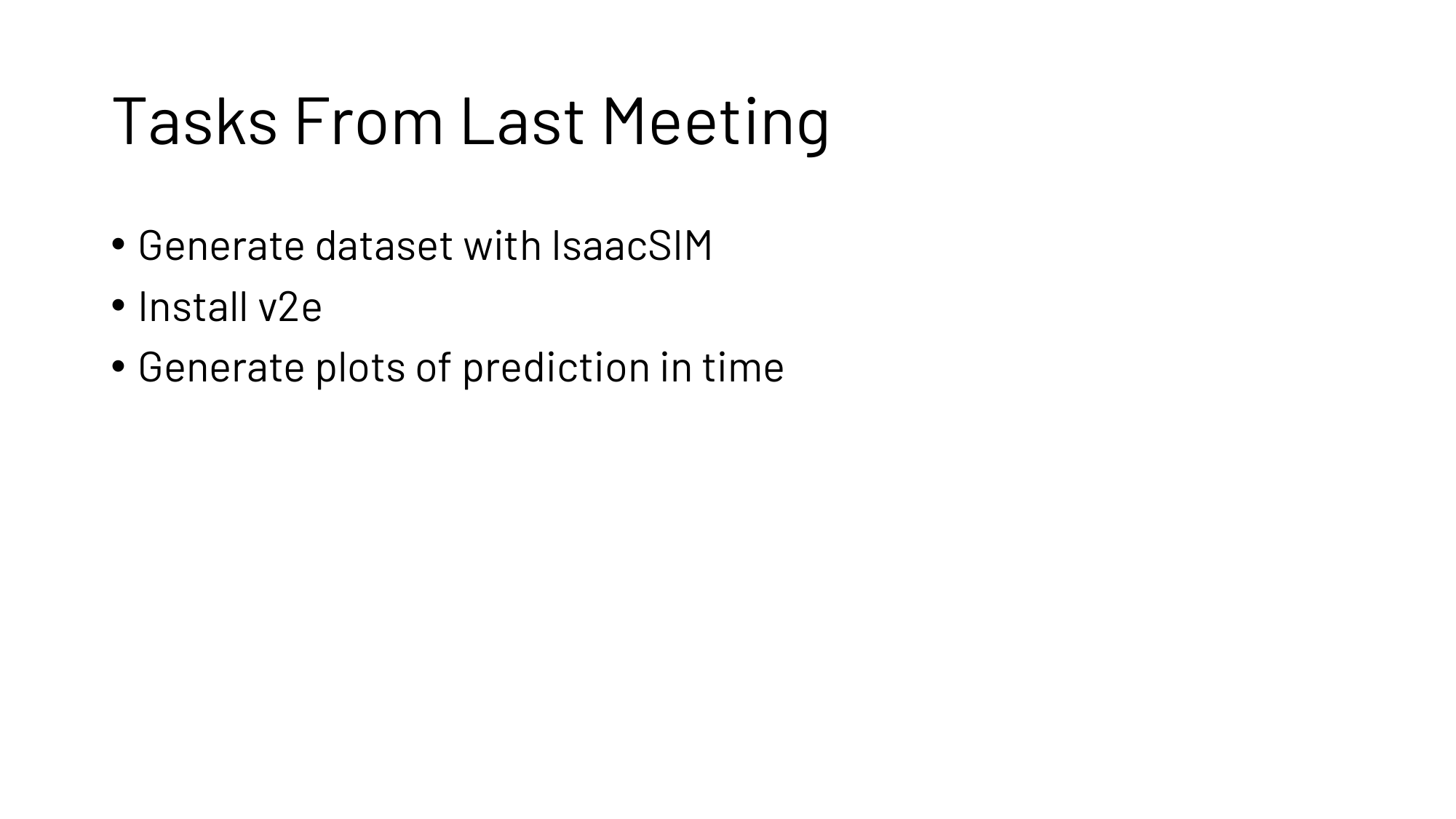

# Tasks From Last Meeting
Generate dataset with IsaacSIM
Install v2e
Generate plots of prediction in time